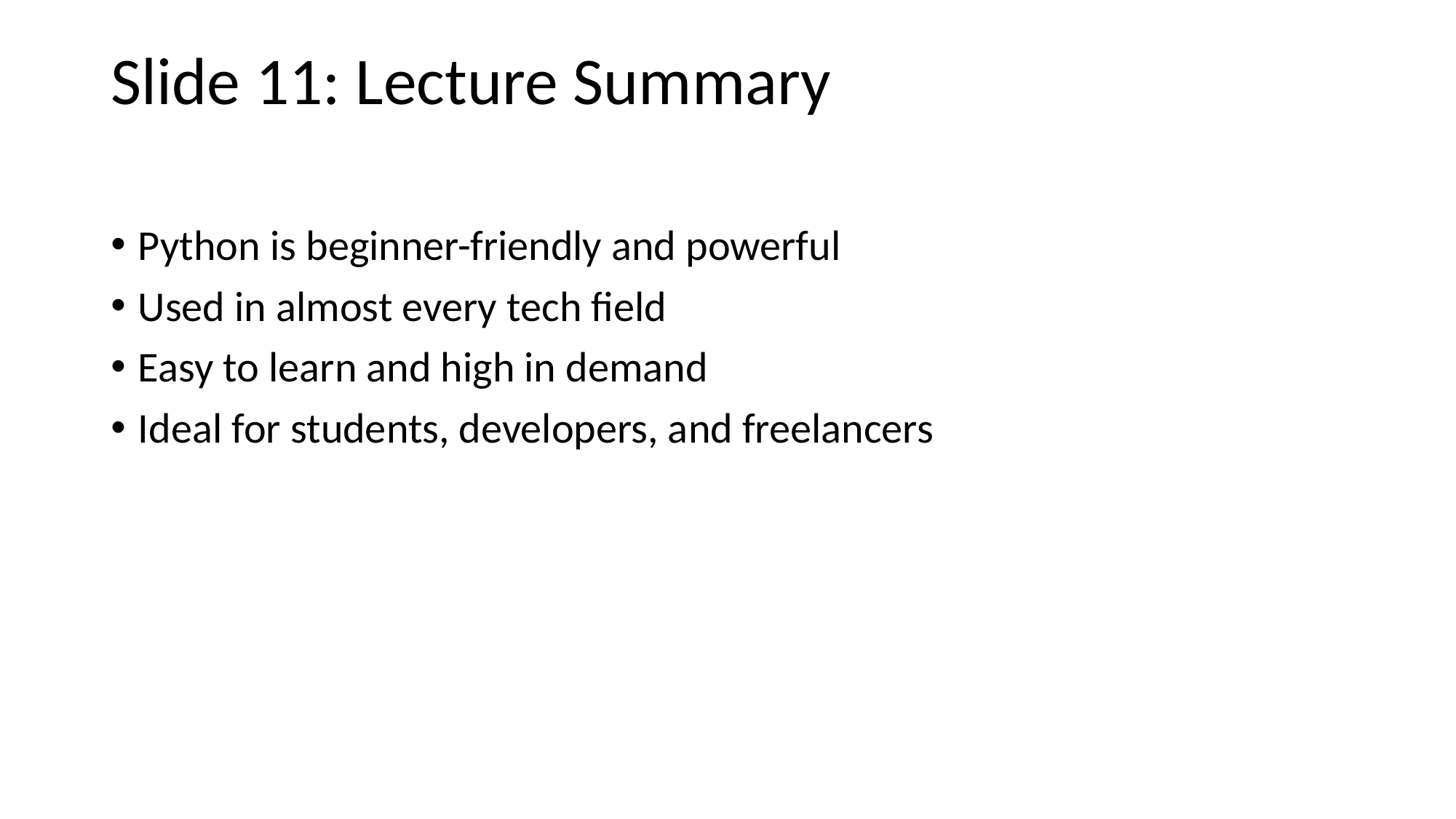

# Slide 11: Lecture Summary
Python is beginner-friendly and powerful
Used in almost every tech field
Easy to learn and high in demand
Ideal for students, developers, and freelancers